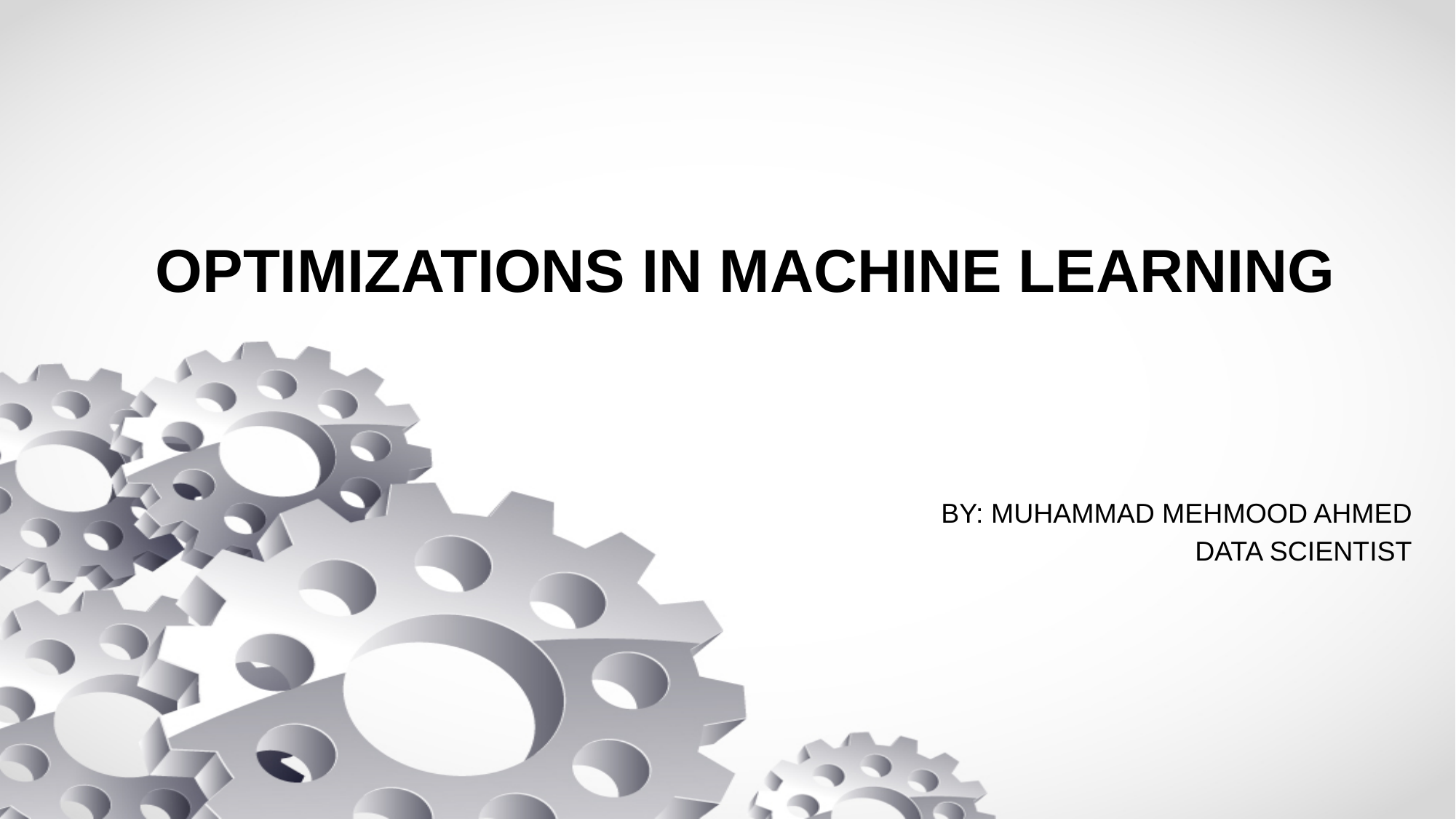

# OPTIMIZATIONS IN MACHINE LEARNING
BY: MUHAMMAD MEHMOOD AHMED
DATA SCIENTIST